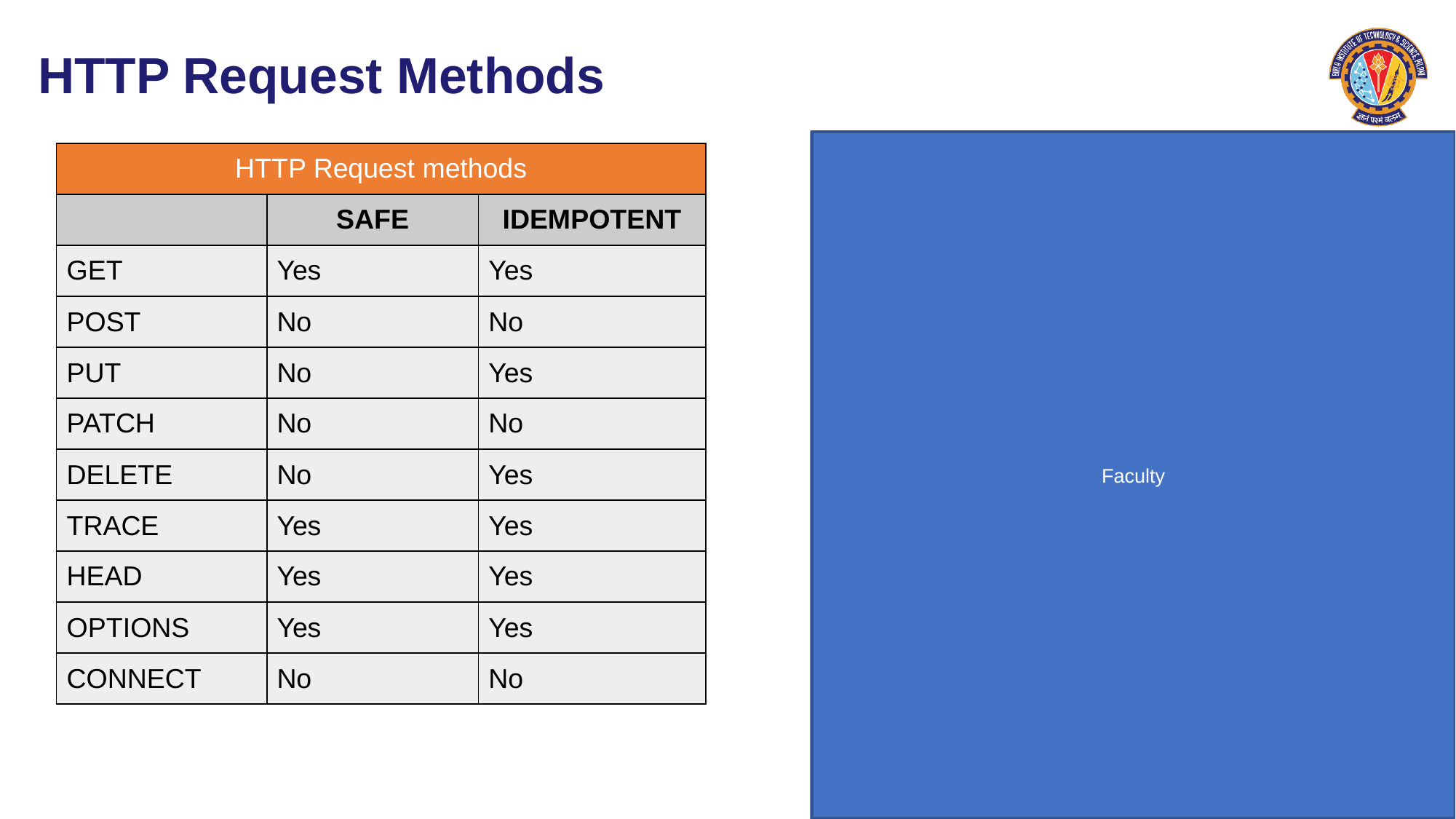

# HTTP Request Methods
| HTTP Request methods |  |  |
| --- | --- | --- |
|  | SAFE | IDEMPOTENT |
| GET | Yes | Yes |
| POST | No | No |
| PUT | No | Yes |
| PATCH | No | No |
| DELETE | No | Yes |
| TRACE | Yes | Yes |
| HEAD | Yes | Yes |
| OPTIONS | Yes | Yes |
| CONNECT | No | No |